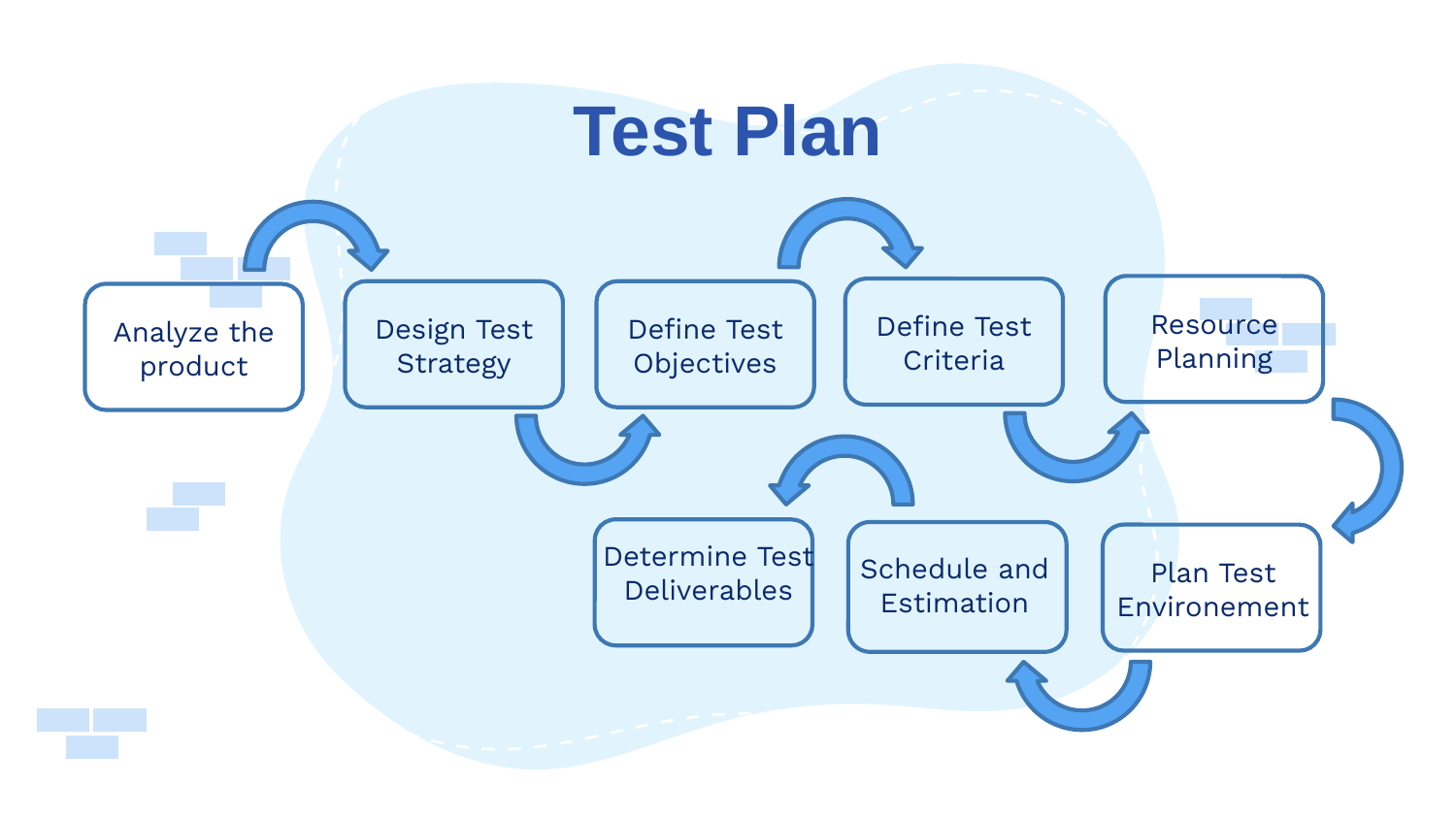

Test Plan

Resource Planning
Define Test Criteria
Design Test Strategy
Define Test Objectives
Analyze the product

Determine Test Deliverables

Schedule and Estimation

Plan Test Environement